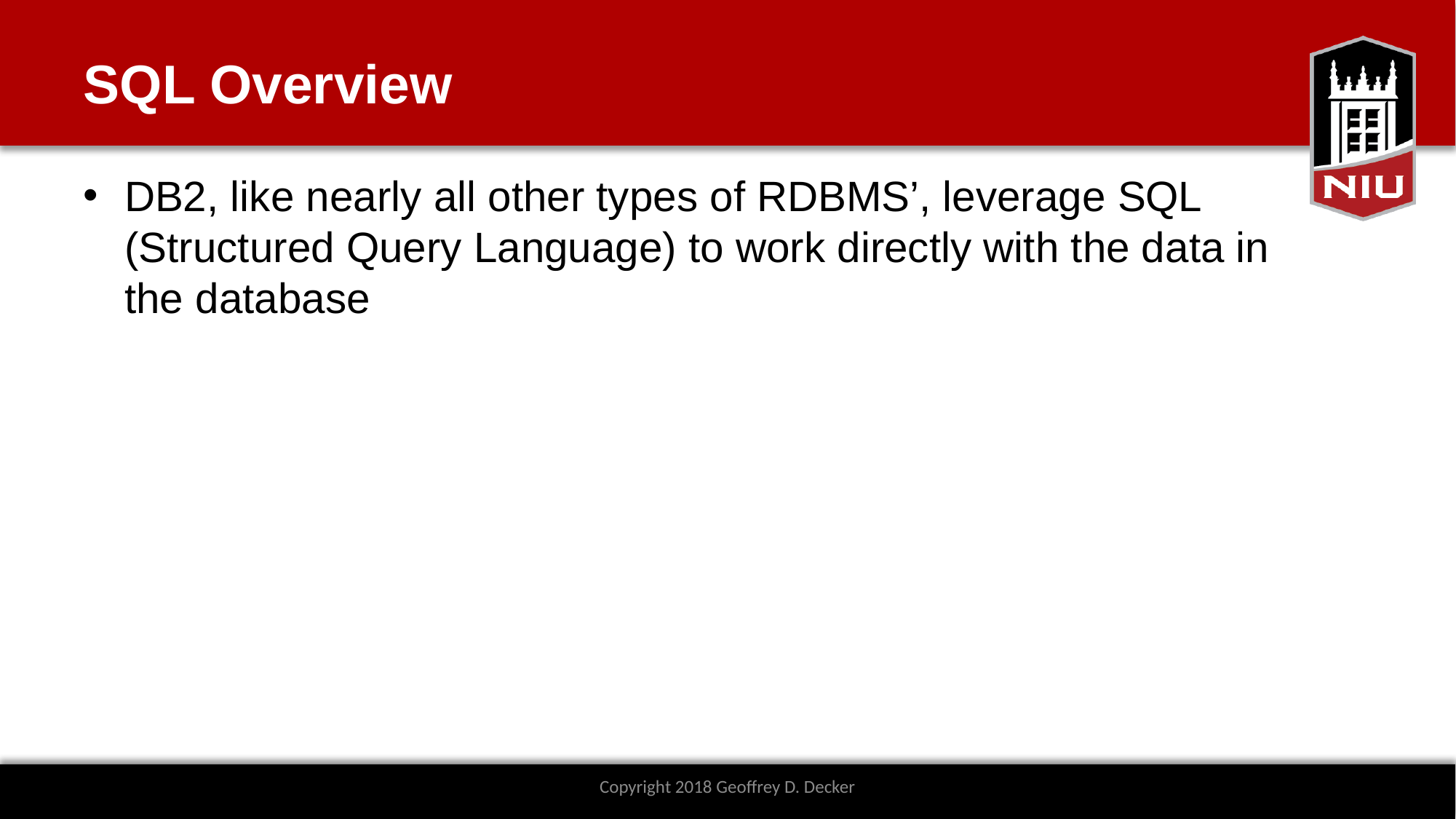

# SQL Overview
DB2, like nearly all other types of RDBMS’, leverage SQL (Structured Query Language) to work directly with the data in the database
Copyright 2018 Geoffrey D. Decker